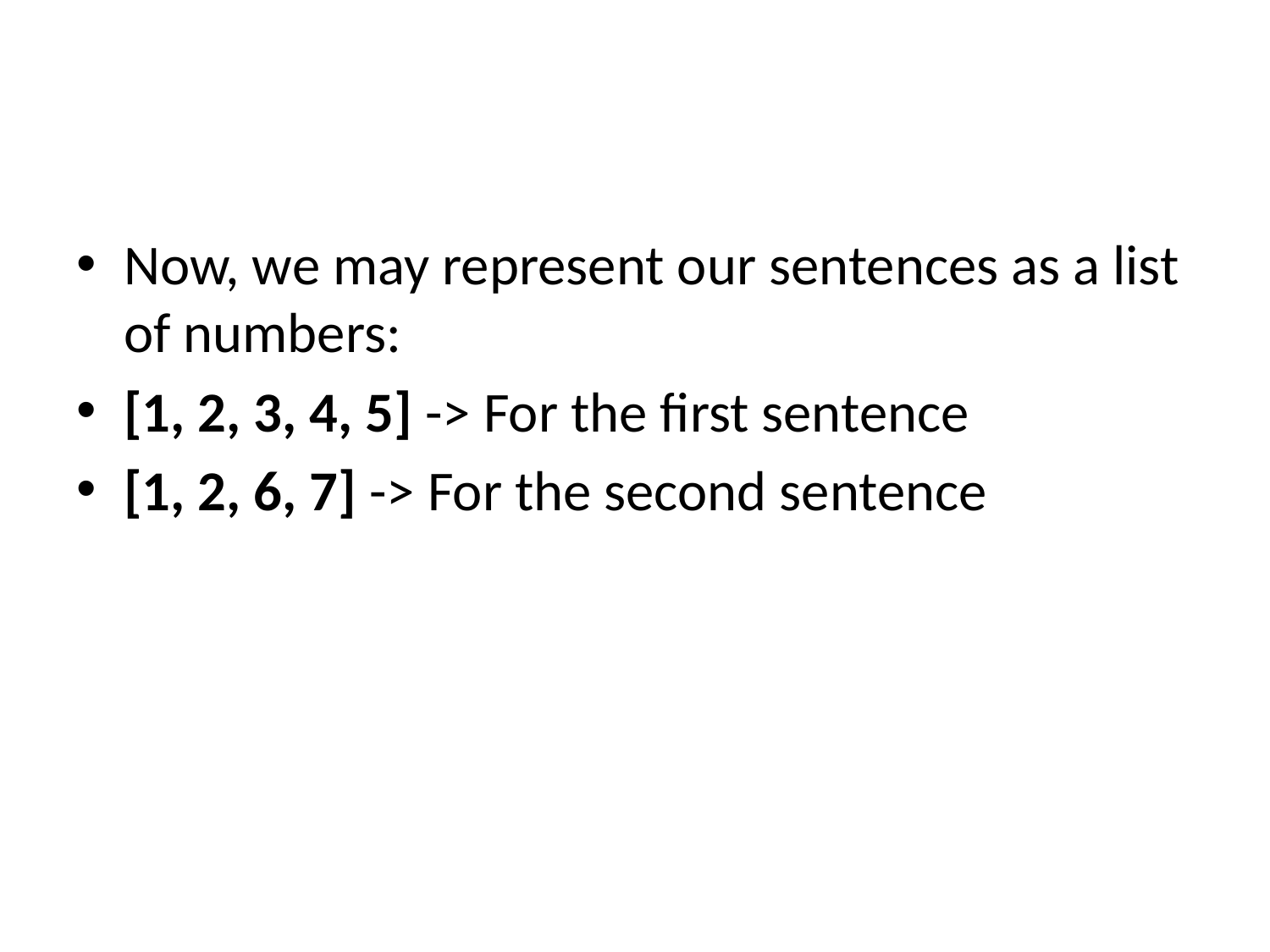

#
Now, we may represent our sentences as a list of numbers:
[1, 2, 3, 4, 5] -> For the first sentence
[1, 2, 6, 7] -> For the second sentence